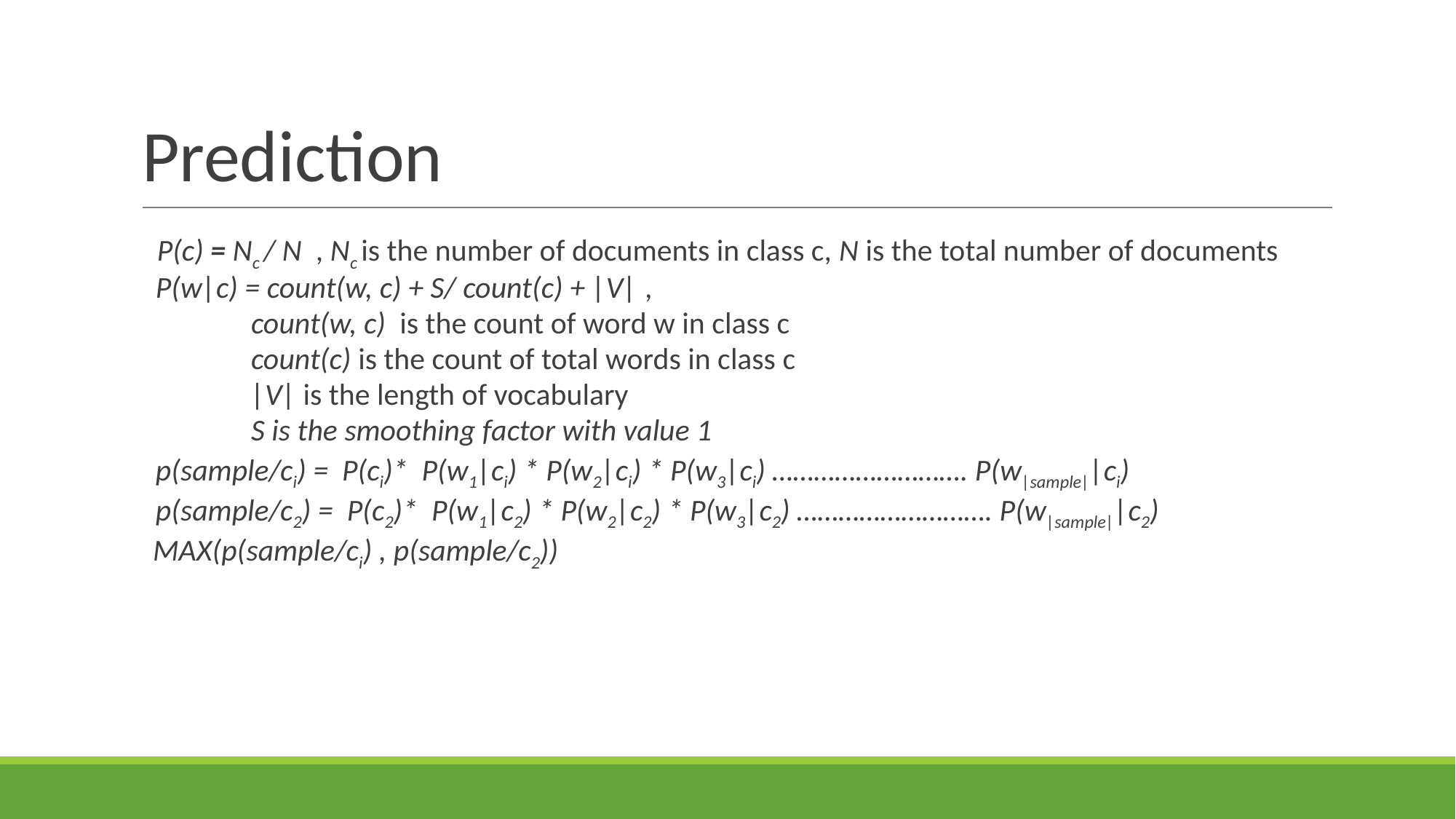

# Prediction
P(c) = Nc / N  , Nc is the number of documents in class c, N is the total number of documents
  P(w|c) = count(w, c) + S/ count(c) + |V| ,
	count(w, c)  is the count of word w in class c
	count(c) is the count of total words in class c
     	|V| is the length of vocabulary
	S is the smoothing factor with value 1
  p(sample/ci) =  P(ci)*  P(w1|ci) * P(w2|ci) * P(w3|ci) ………………………. P(w|sample||ci)
  p(sample/c2) =  P(c2)*  P(w1|c2) * P(w2|c2) * P(w3|c2) ………………………. P(w|sample||c2)
MAX(p(sample/ci) , p(sample/c2))